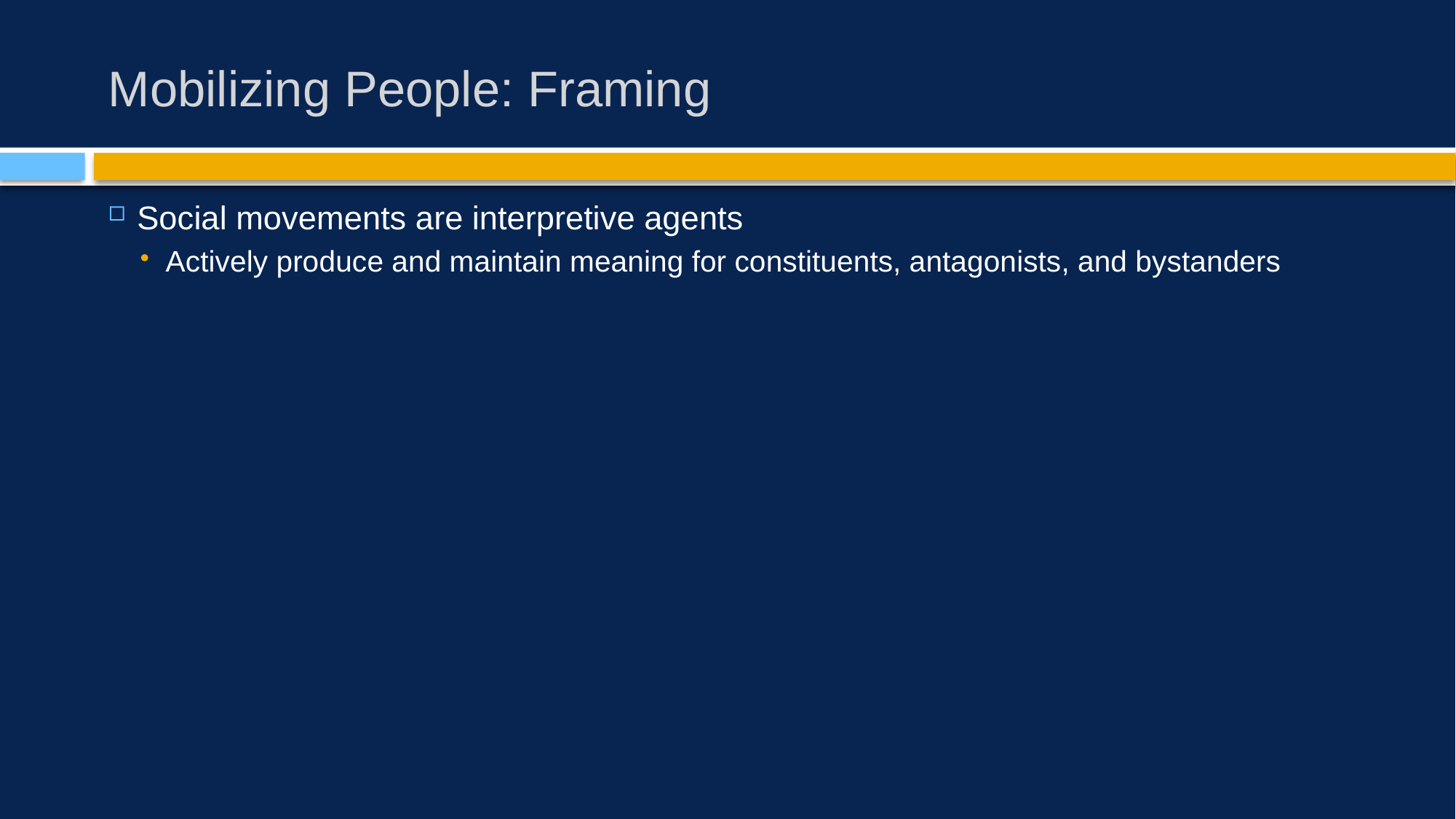

# Mobilizing People: Framing
Social movements are interpretive agents
Actively produce and maintain meaning for constituents, antagonists, and bystanders